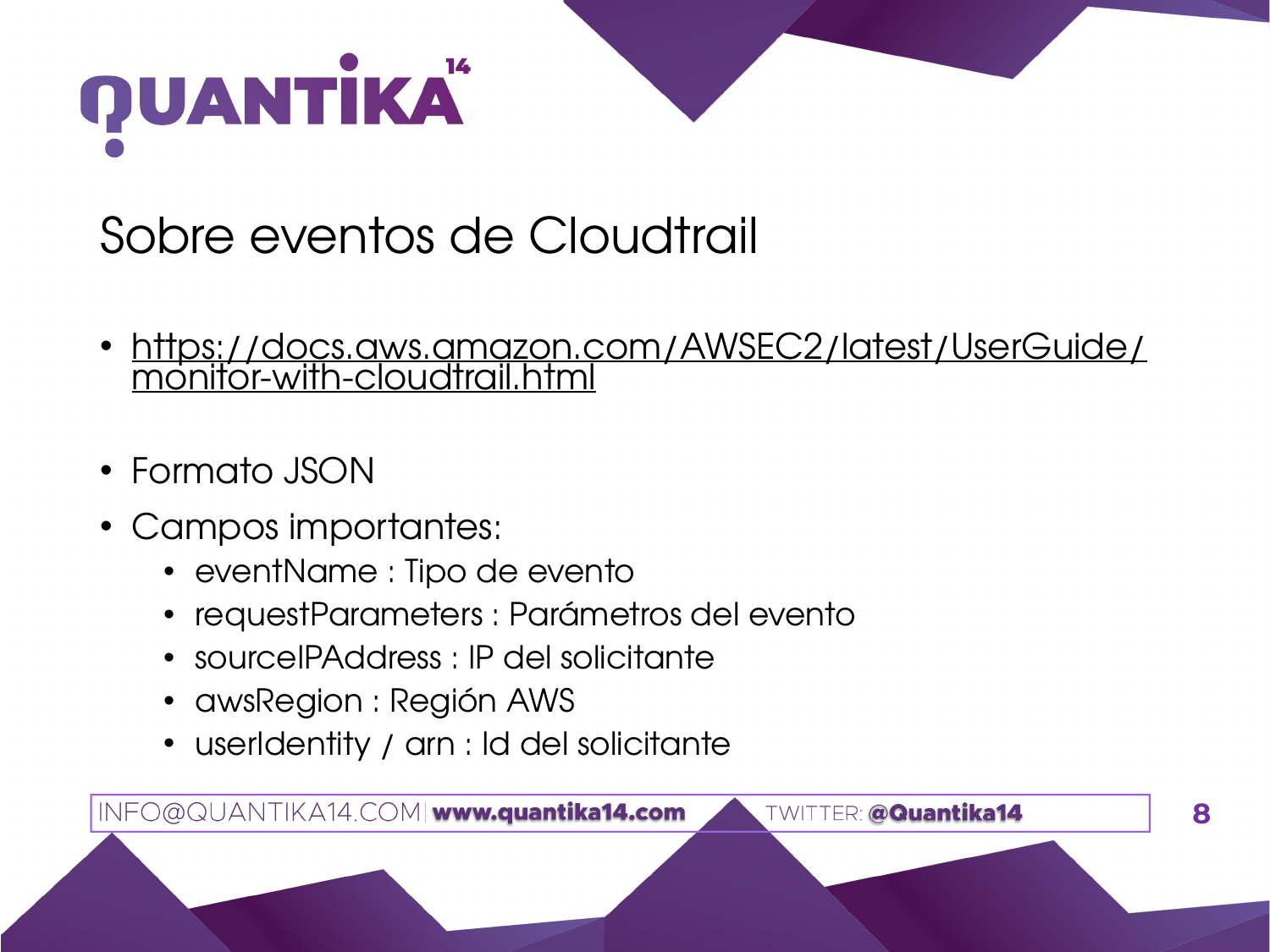

# Sobre eventos de Cloudtrail
https://docs.aws.amazon.com/AWSEC2/latest/UserGuide/monitor-with-cloudtrail.html
Formato JSON
Campos importantes:
eventName : Tipo de evento
requestParameters : Parámetros del evento
sourceIPAddress : IP del solicitante
awsRegion : Región AWS
userIdentity / arn : Id del solicitante